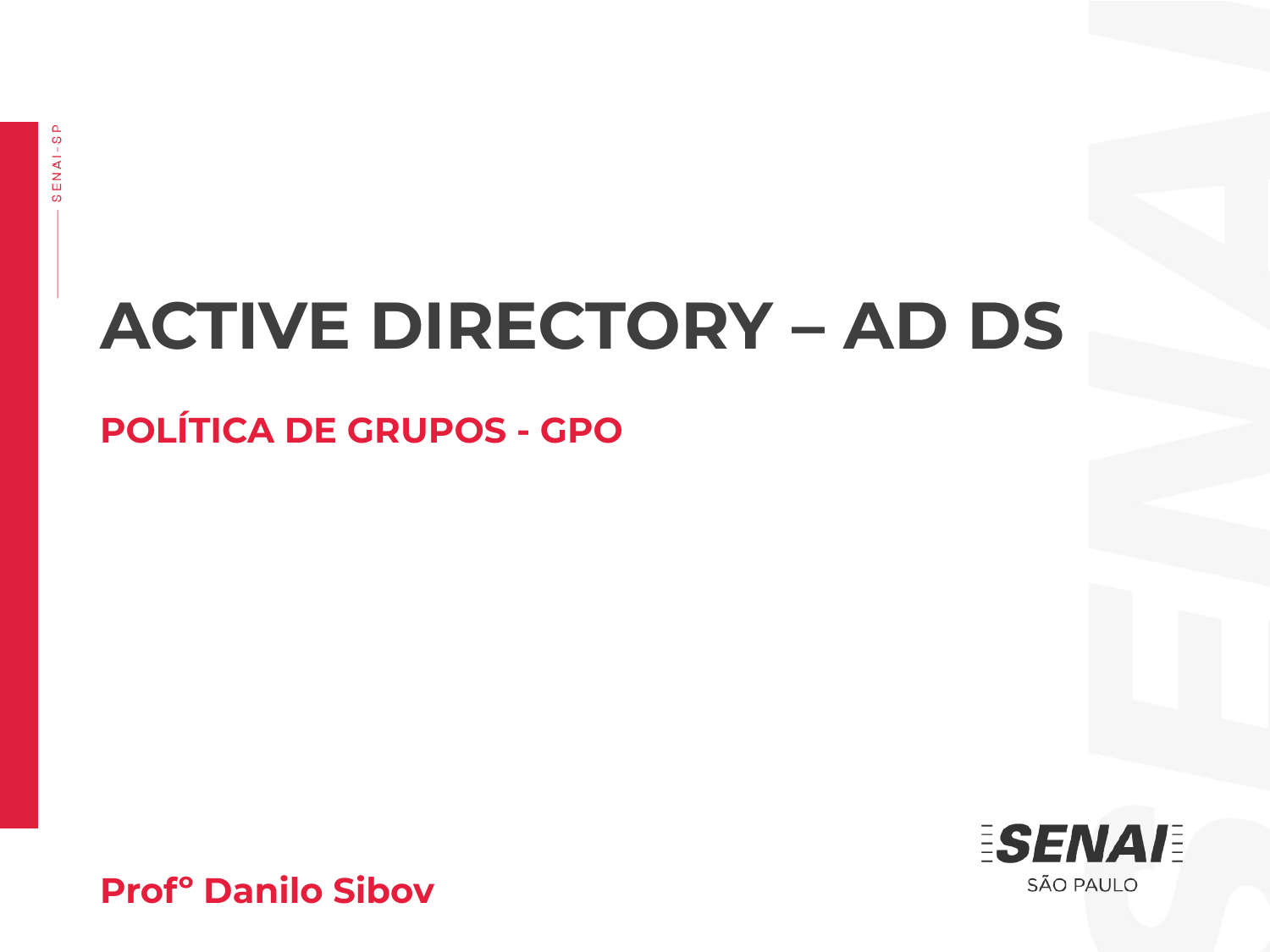

ACTIVE DIRECTORY – AD DS

POLÍTICA DE GRUPOS - GPO
Profº Danilo Sibov